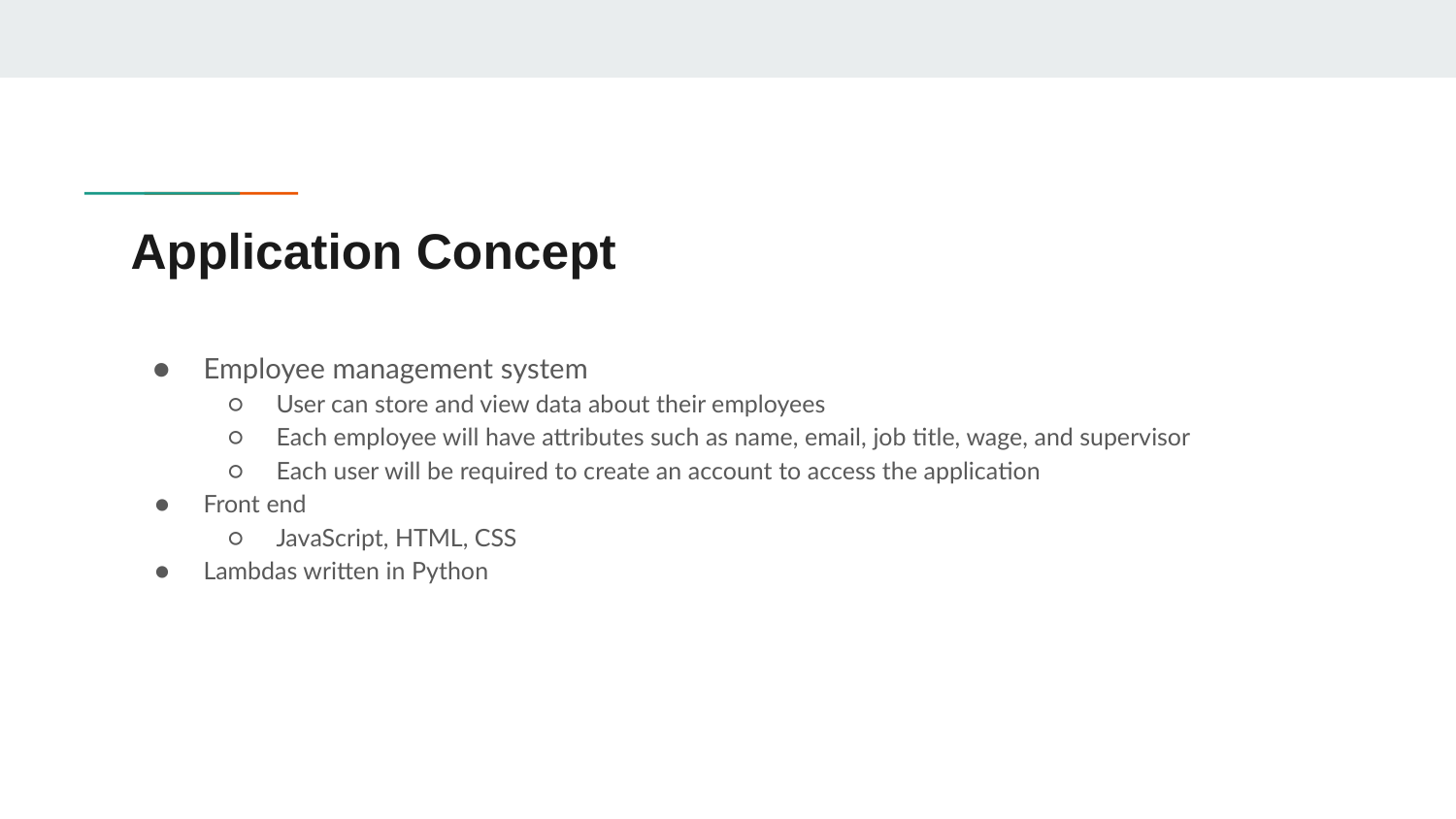

# Application Concept
Employee management system
User can store and view data about their employees
Each employee will have attributes such as name, email, job title, wage, and supervisor
Each user will be required to create an account to access the application
Front end
JavaScript, HTML, CSS
Lambdas written in Python